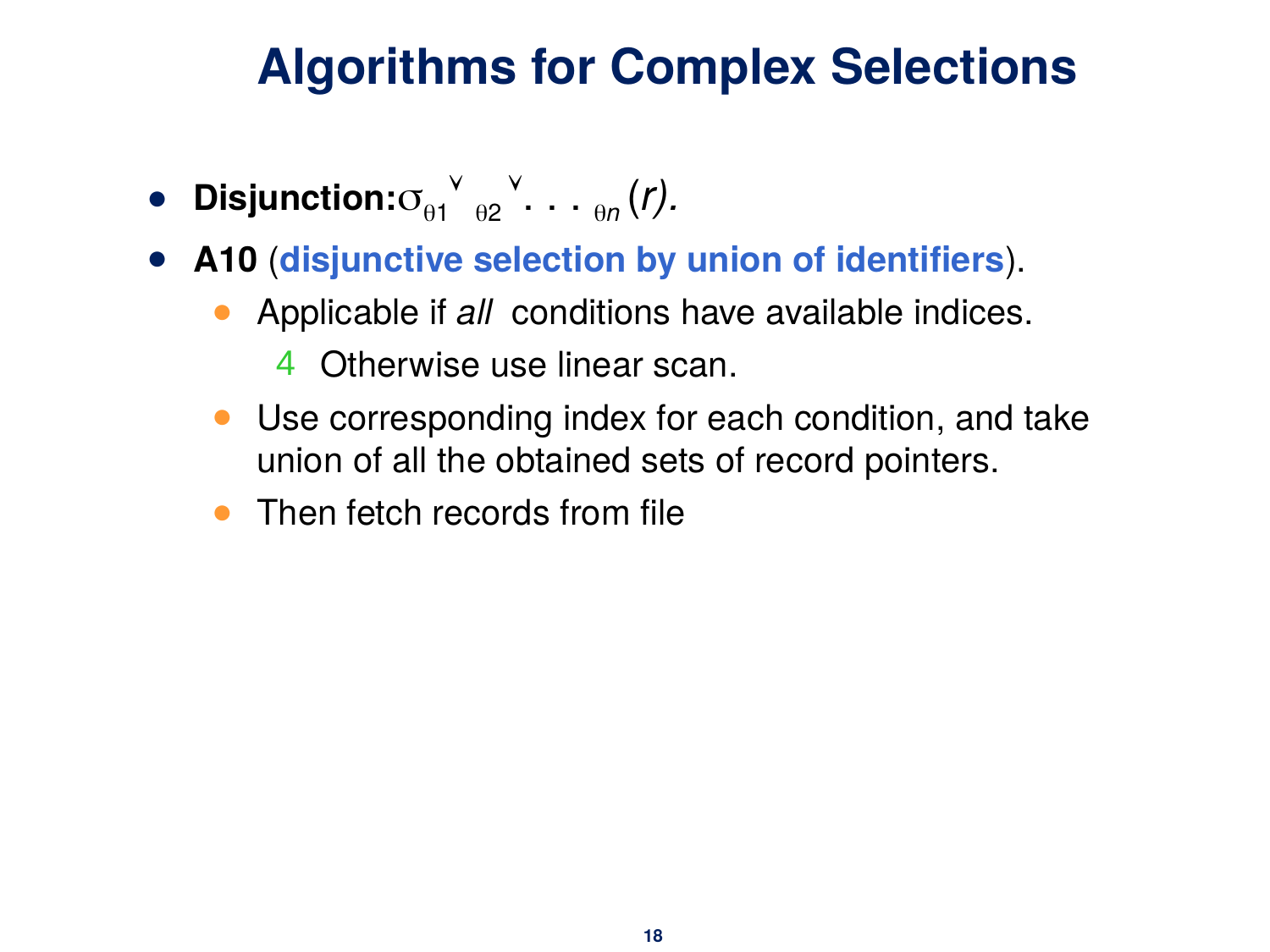

# Algorithms for Complex Selections
Disjunction:σθ1∨ θ2 ∨. . . θn (r).
A10 (disjunctive selection by union of identifiers).
Applicable if all  conditions have available indices.
Otherwise use linear scan.
Use corresponding index for each condition, and take union of all the obtained sets of record pointers.
Then fetch records from file